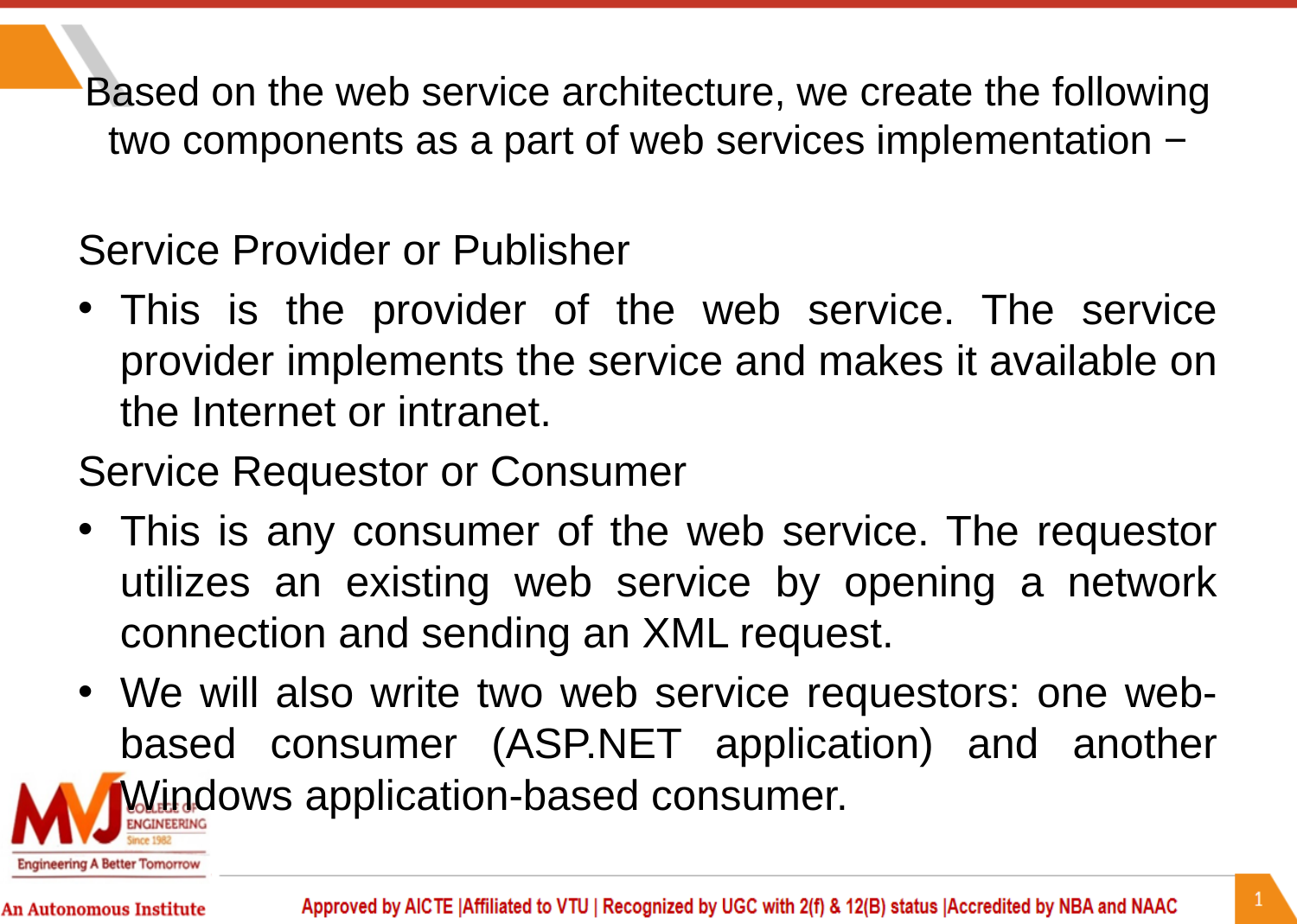

# Based on the web service architecture, we create the following two components as a part of web services implementation −
Service Provider or Publisher
This is the provider of the web service. The service provider implements the service and makes it available on the Internet or intranet.
Service Requestor or Consumer
This is any consumer of the web service. The requestor utilizes an existing web service by opening a network connection and sending an XML request.
We will also write two web service requestors: one web-based consumer (ASP.NET application) and another Windows application-based consumer.